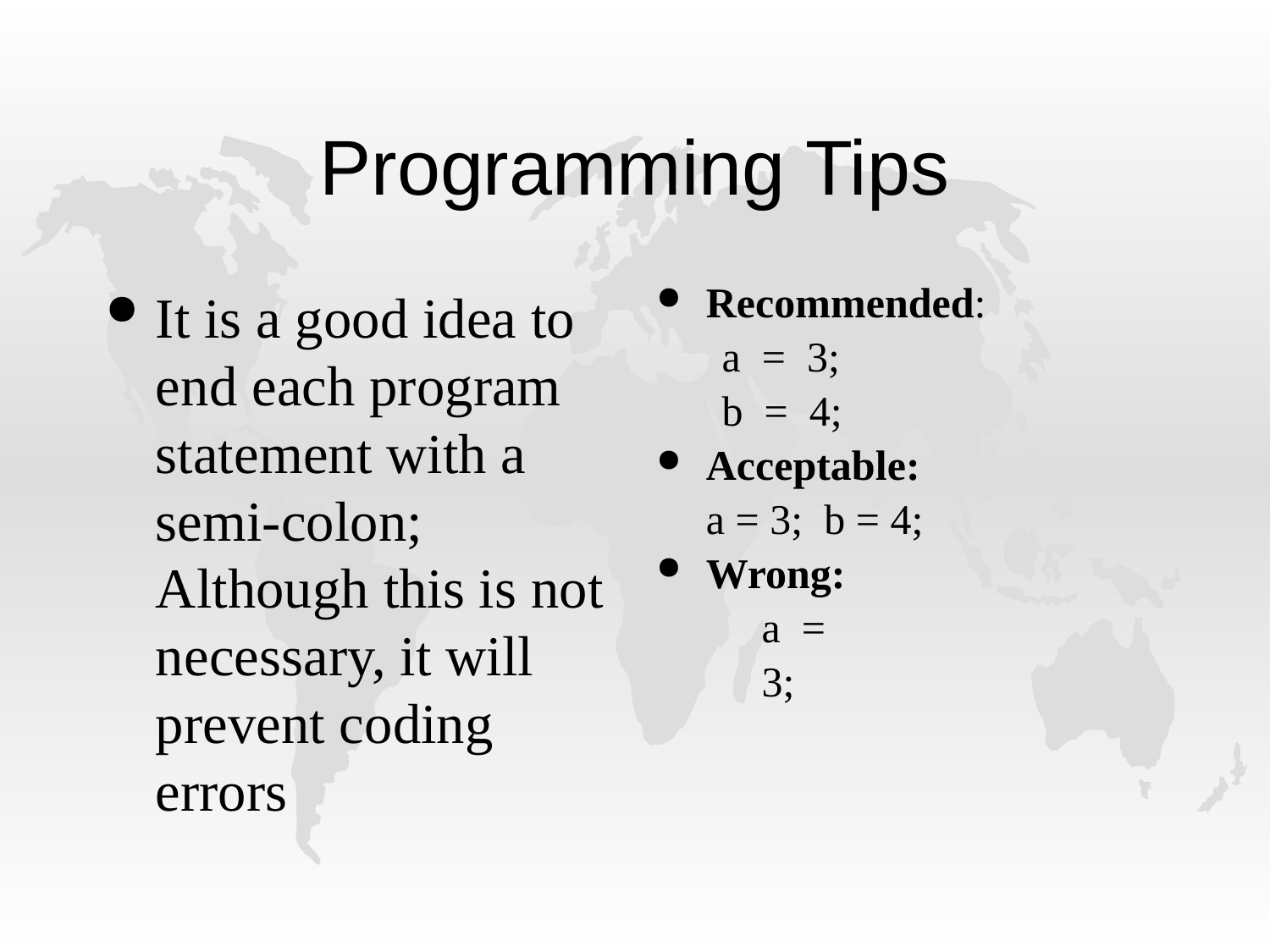

# Programming Tips
It is a good idea to end each program statement with a  semi-colon; Although this is not necessary, it will prevent coding errors
Recommended:
a  =  3;
b  =  4;
Acceptable:
	a = 3;  b = 4;
Wrong:
	a  =
	3;